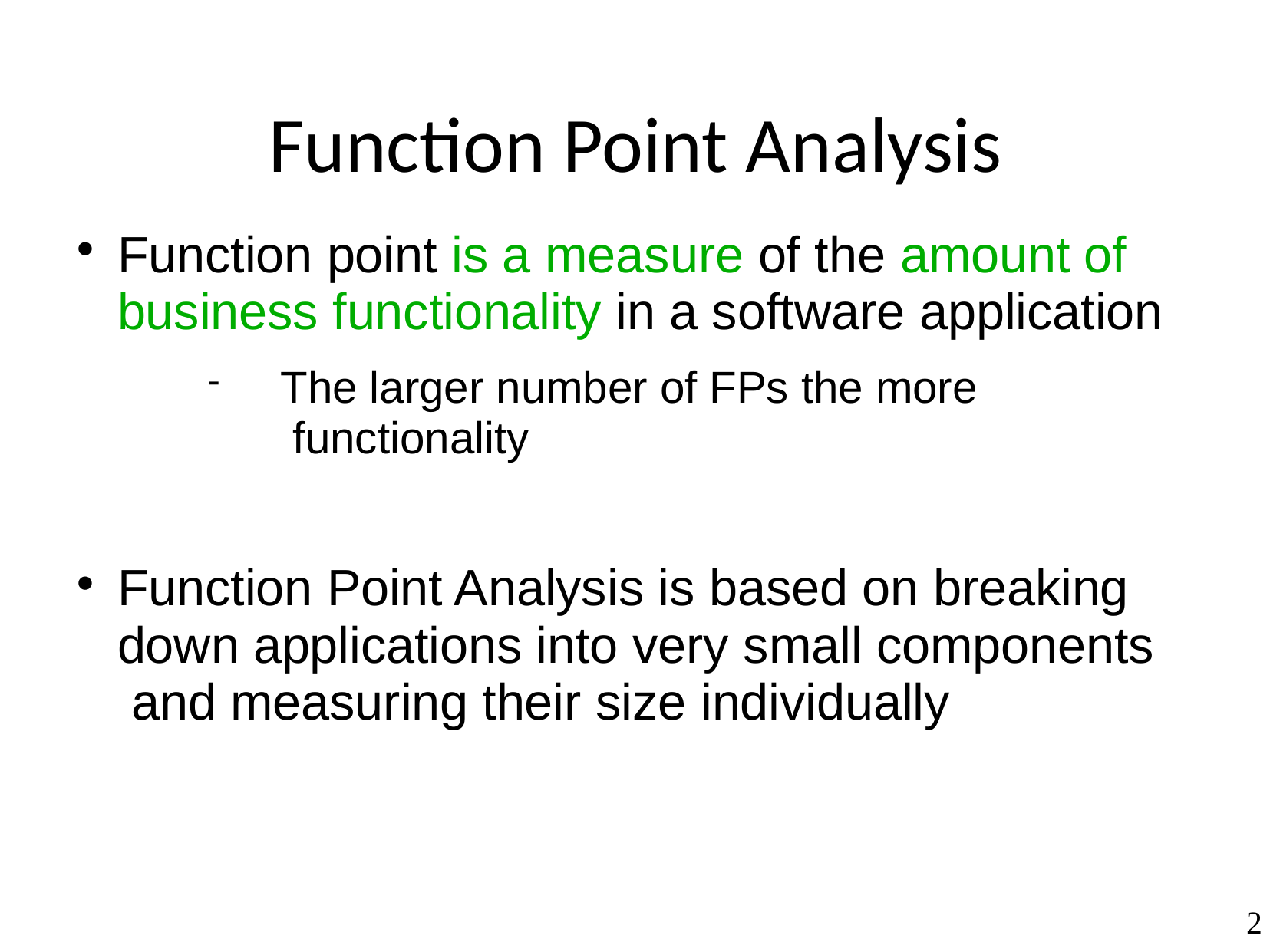

# Function Point Analysis
Function point is a measure of the amount of  business functionality in a software application
The larger number of FPs the more  functionality

Function Point Analysis is based on breaking  down applications into very small components  and measuring their size individually
2